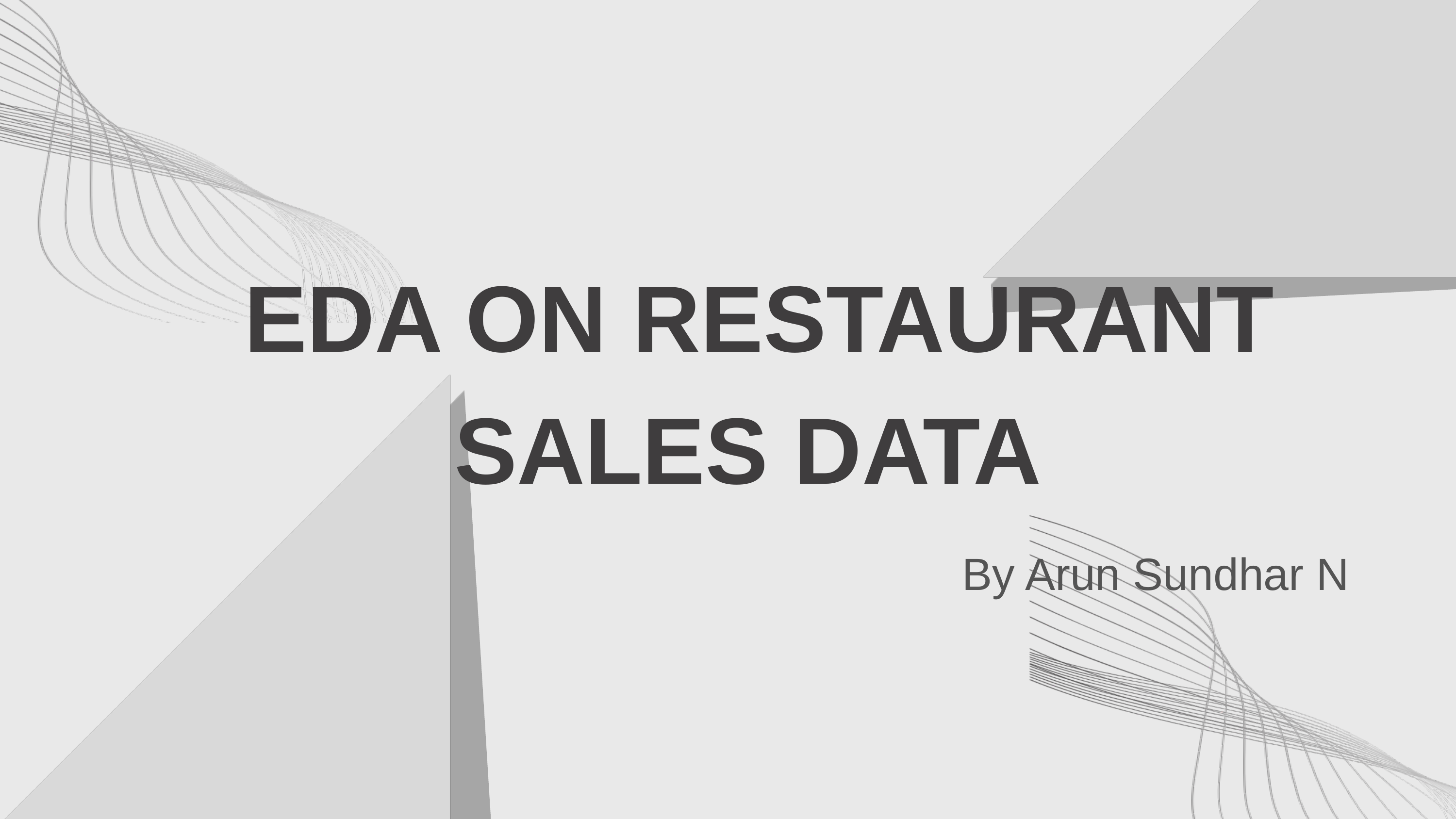

EDA ON RESTAURANT SALES DATA

By Arun Sundhar N